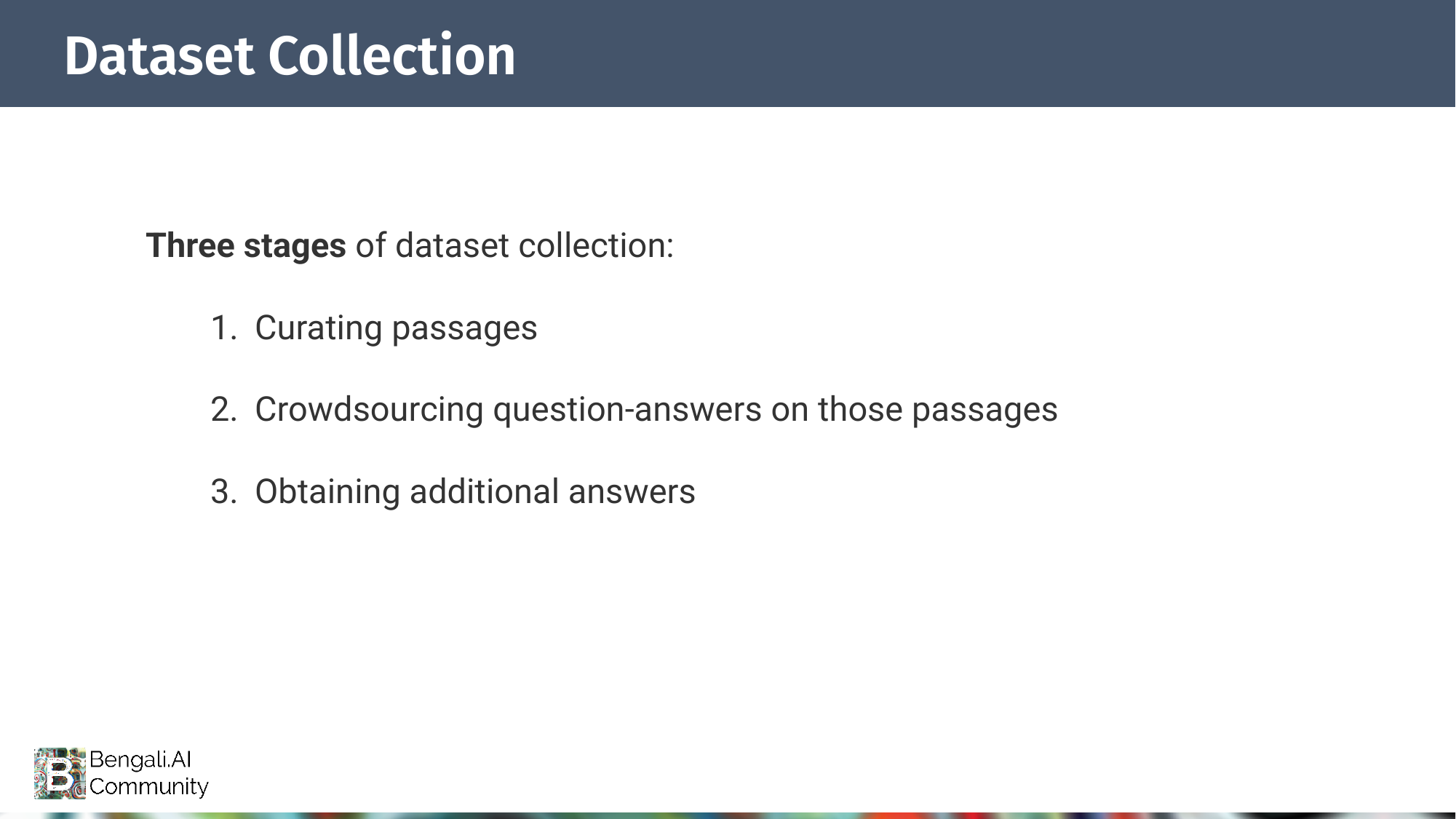

Dataset Collection
Three stages of dataset collection:

Curating passages

Crowdsourcing question-answers on those passages

Obtaining additional answers